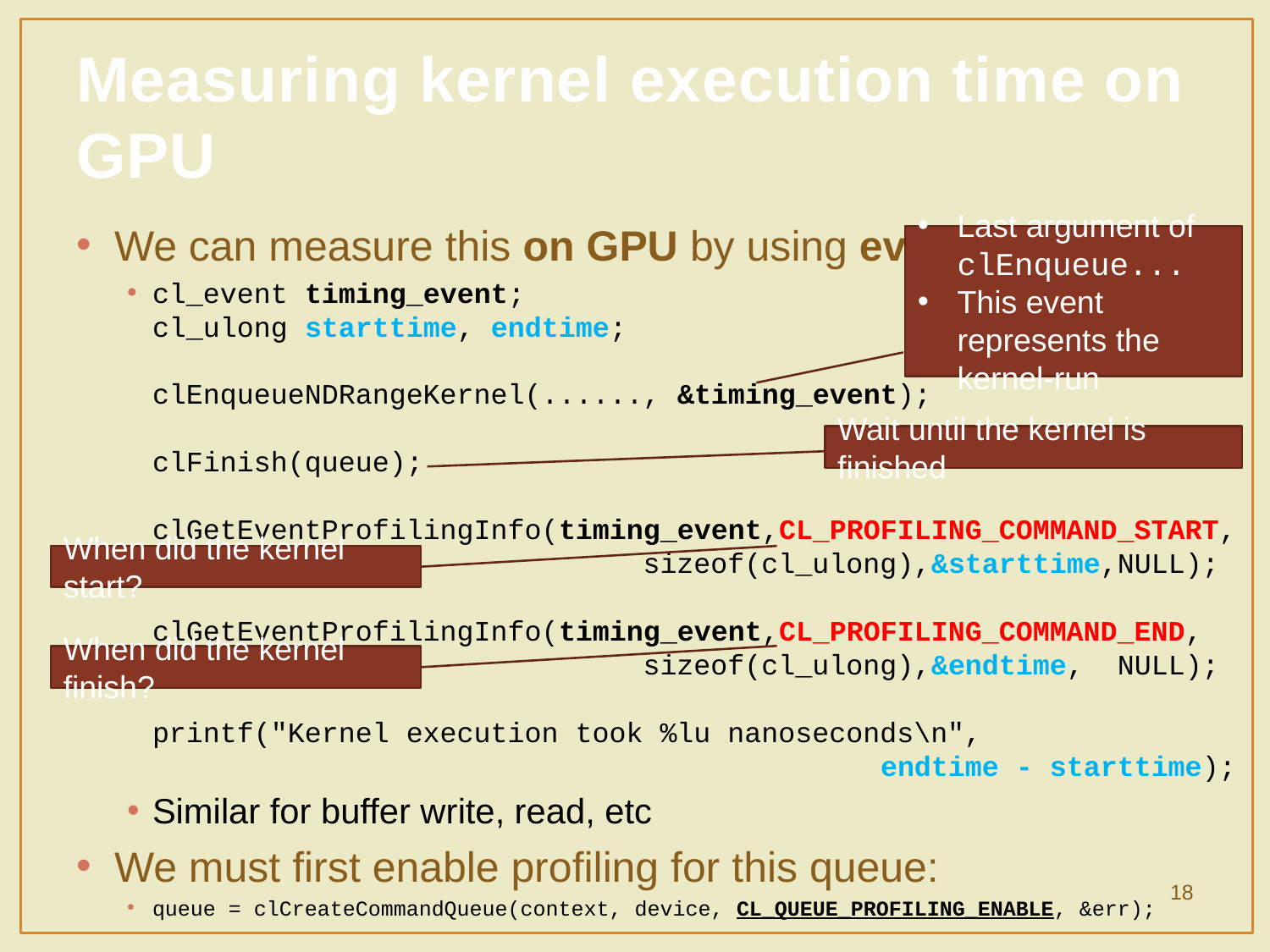

# Measuring kernel execution time on GPU
We can measure this on GPU by using events
cl_event timing_event;
cl_ulong starttime, endtime;
clEnqueueNDRangeKernel(......, &timing_event);
clFinish(queue);
clGetEventProfilingInfo(timing_event,CL_PROFILING_COMMAND_START,
                             sizeof(cl_ulong),&starttime,NULL);
clGetEventProfilingInfo(timing_event,CL_PROFILING_COMMAND_END,
                             sizeof(cl_ulong),&endtime,  NULL);
printf("Kernel execution took %lu nanoseconds\n",
                                           endtime - starttime);
Similar for buffer write, read, etc
We must first enable profiling for this queue:
queue = clCreateCommandQueue(context, device, CL_QUEUE_PROFILING_ENABLE, &err);
Last argument of clEnqueue...
This event represents the kernel-run
Wait until the kernel is finished
When did the kernel start?
When did the kernel finish?
18